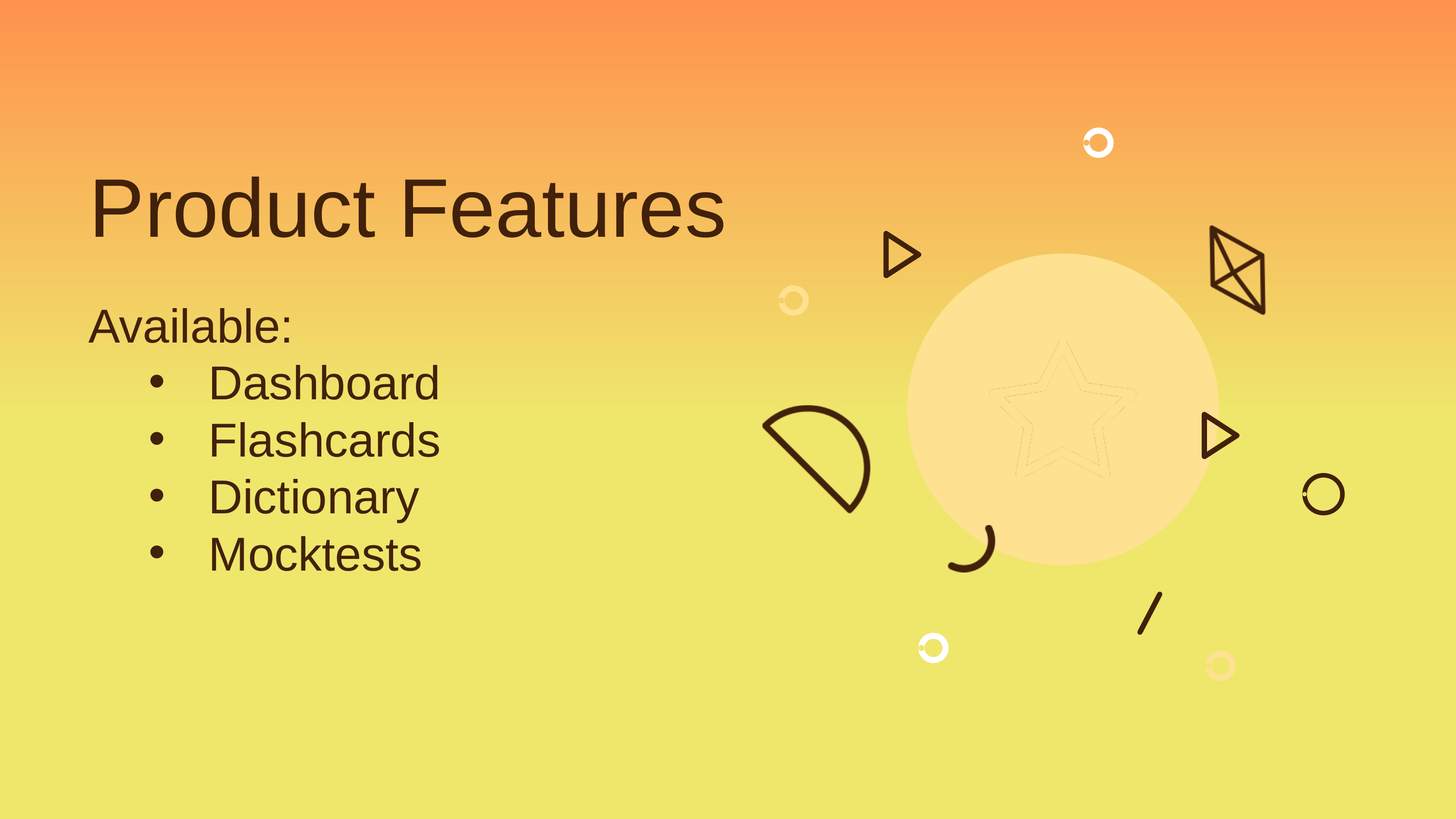

Product Features

Available:
Dashboard
Flashcards
Dictionary
Mocktests